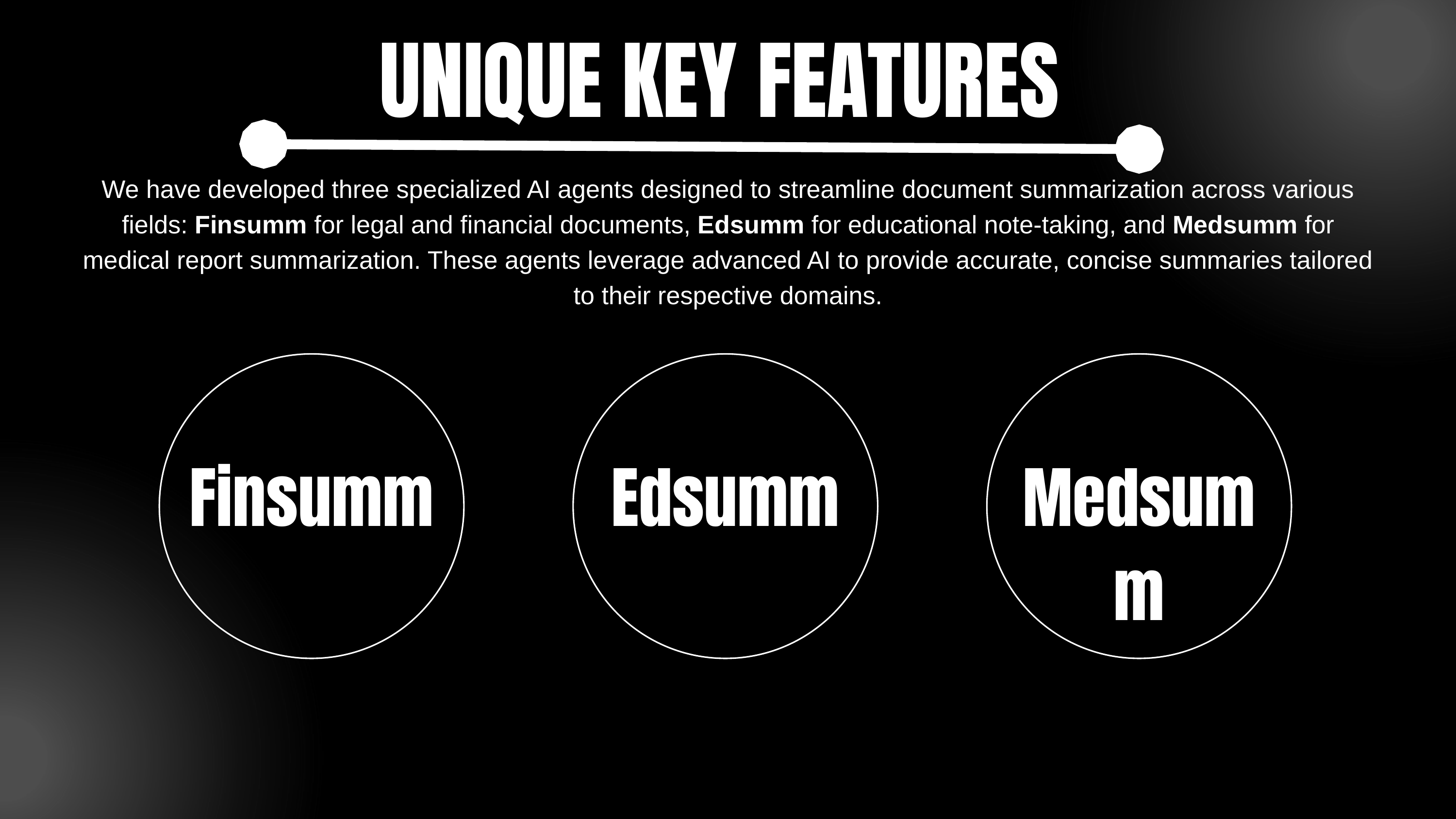

UNIQUE KEY FEATURES

We have developed three specialized AI agents designed to streamline document summarization across various fields: Finsumm for legal and financial documents, Edsumm for educational note-taking, and Medsumm for medical report summarization. These agents leverage advanced AI to provide accurate, concise summaries tailored to their respective domains.

Finsumm
Edsumm
Medsumm